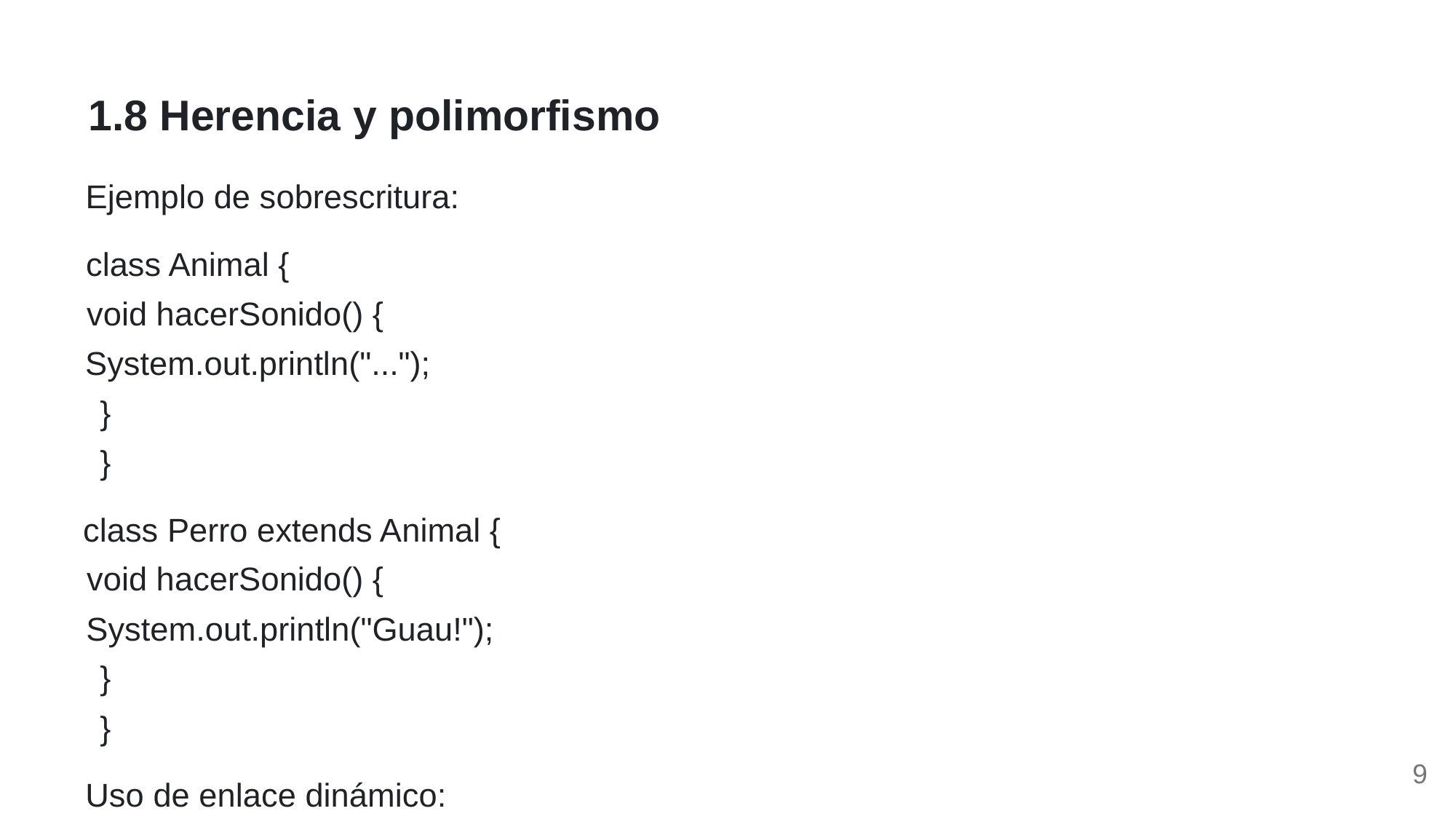

1.8 Herencia y polimorfismo
Ejemplo de sobrescritura:
class Animal {
void hacerSonido() {
System.out.println("...");
}
}
class Perro extends Animal {
void hacerSonido() {
System.out.println("Guau!");
}
}
9
Uso de enlace dinámico: